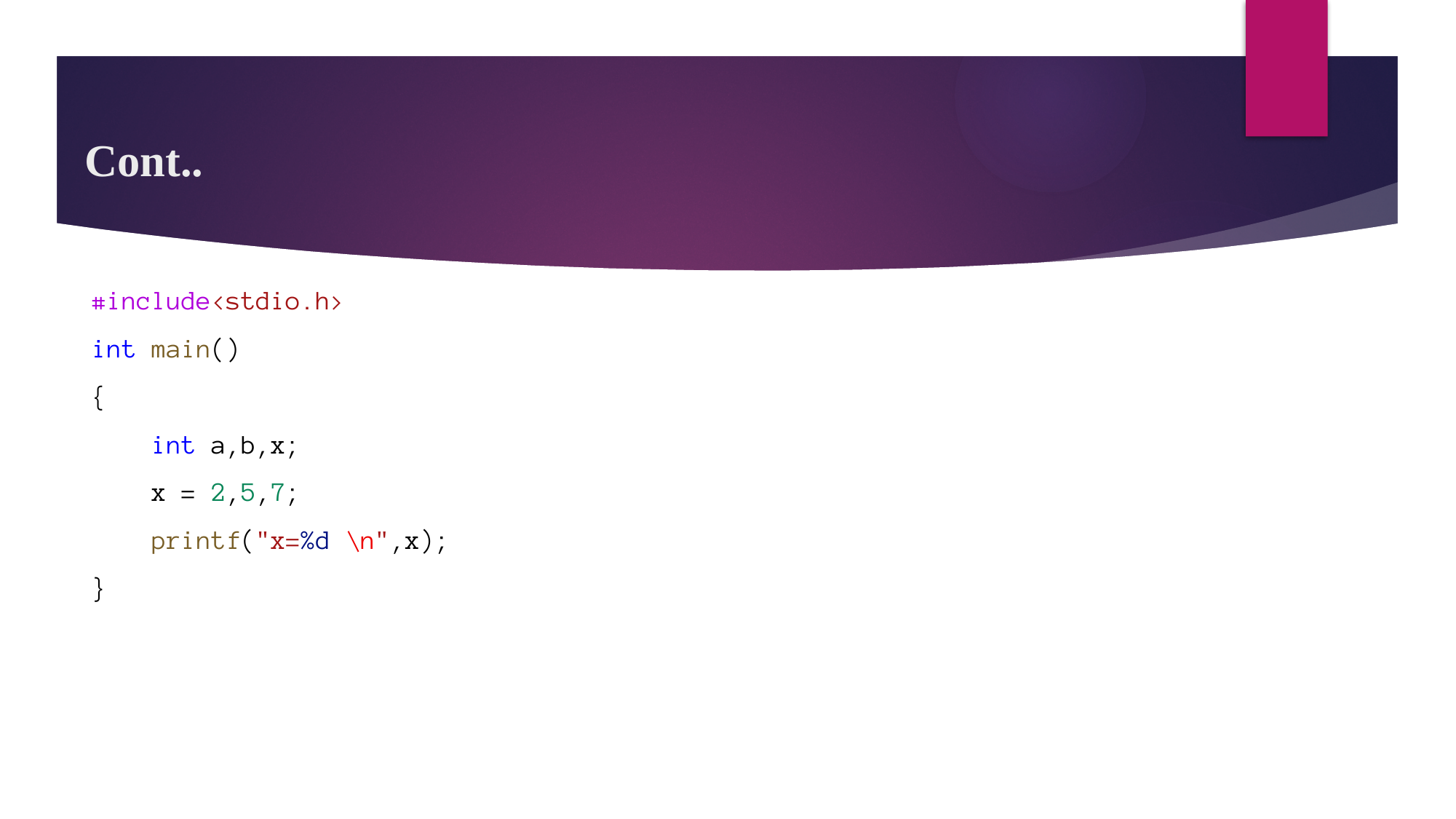

# Cont..
#include<stdio.h>
int main()
{
    int a,b,x;
    x = 2,5,7;
    printf("x=%d \n",x);
}